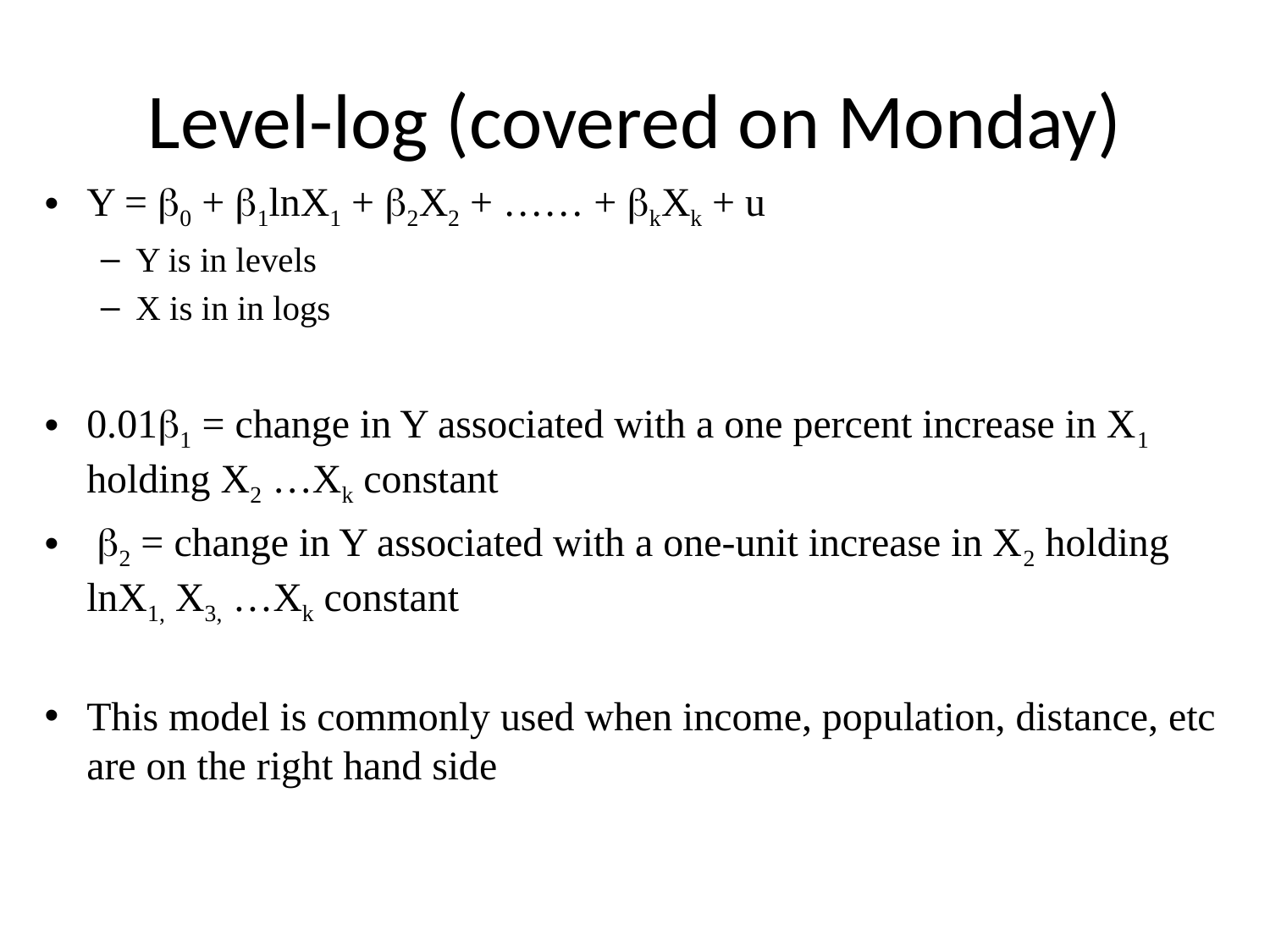

# Level-log (covered on Monday)
Y = β0 + β1lnX1 + β2X2 + …… + βkXk + u
Y is in levels
X is in in logs

0.01β1 = change in Y associated with a one percent increase in X1 holding X2 …Xk constant
 β2 = change in Y associated with a one-unit increase in X2 holding lnX1, X3, …Xk constant

This model is commonly used when income, population, distance, etc are on the right hand side